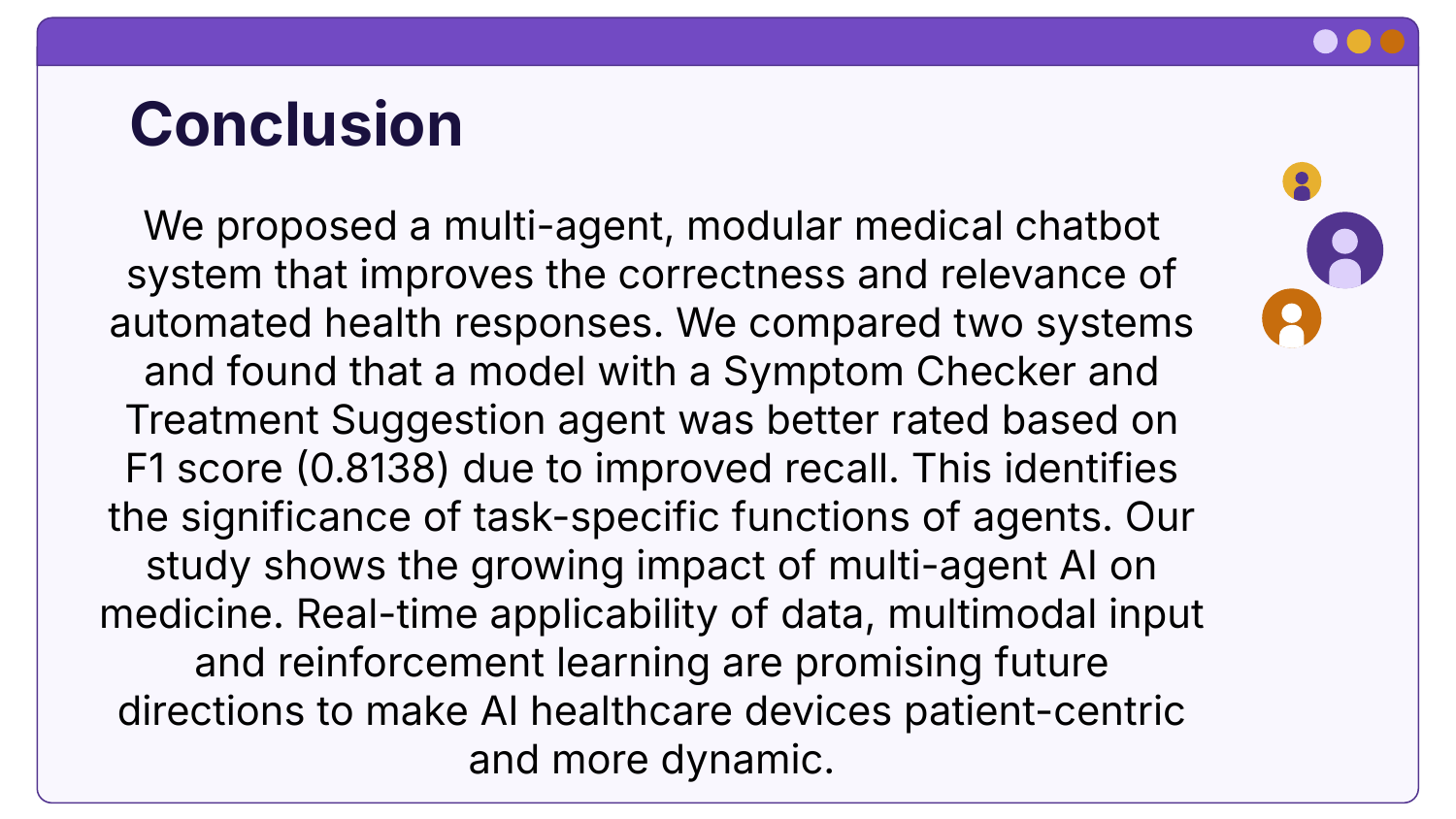

# Conclusion

We proposed a multi-agent, modular medical chatbot system that improves the correctness and relevance of automated health responses. We compared two systems and found that a model with a Symptom Checker and Treatment Suggestion agent was better rated based on F1 score (0.8138) due to improved recall. This identifies the significance of task-specific functions of agents. Our study shows the growing impact of multi-agent AI on medicine. Real-time applicability of data, multimodal input and reinforcement learning are promising future directions to make AI healthcare devices patient-centric and more dynamic.